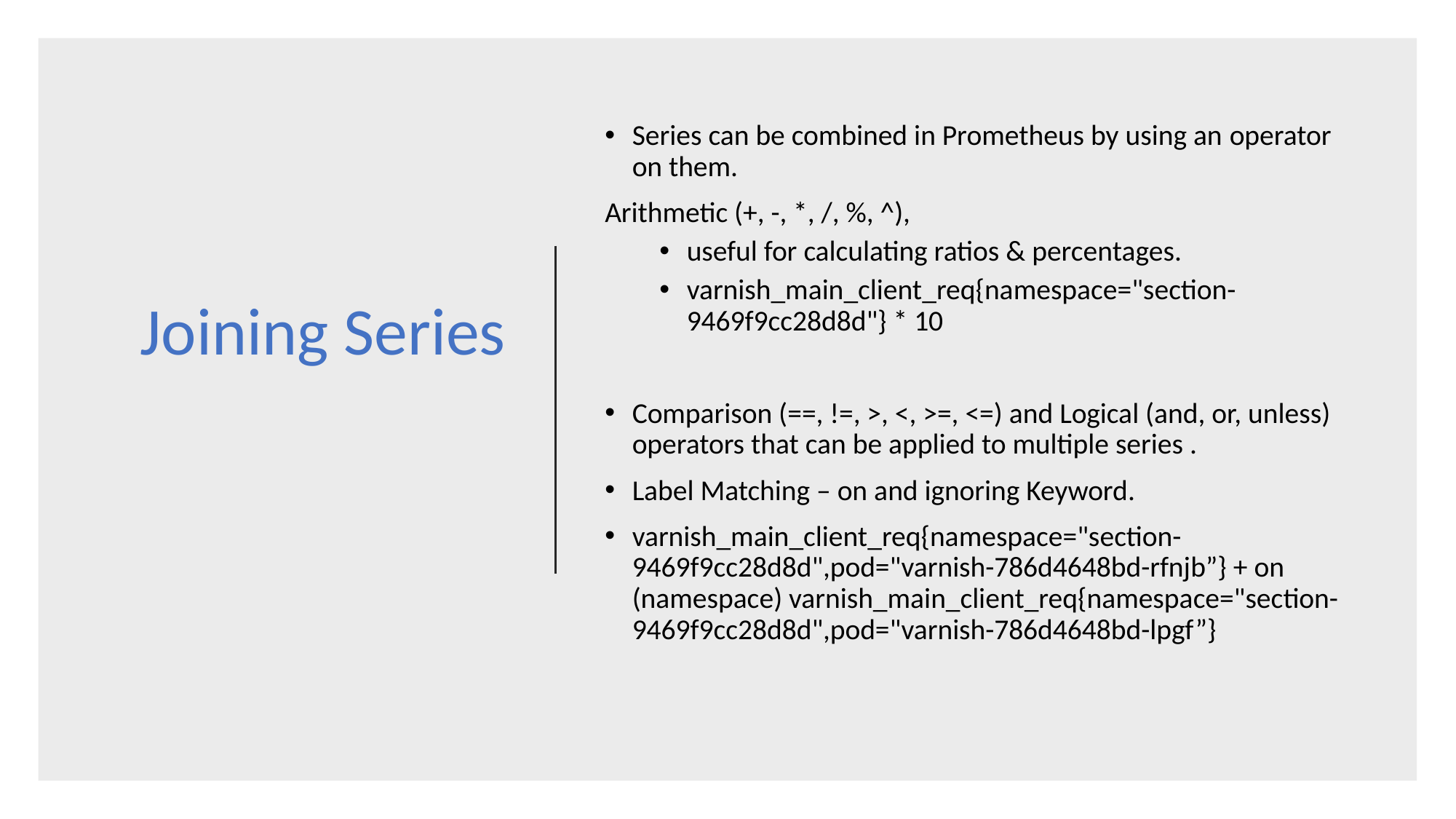

# Joining Series
Series can be combined in Prometheus by using an operator on them.
Arithmetic (+, -, *, /, %, ^),
useful for calculating ratios & percentages.
varnish_main_client_req{namespace="section-9469f9cc28d8d"} * 10

Comparison (==, !=, >, <, >=, <=) and Logical (and, or, unless) operators that can be applied to multiple series .
Label Matching – on and ignoring Keyword.
varnish_main_client_req{namespace="section-9469f9cc28d8d",pod="varnish-786d4648bd-rfnjb”} + on (namespace) varnish_main_client_req{namespace="section-9469f9cc28d8d",pod="varnish-786d4648bd-lpgf”}